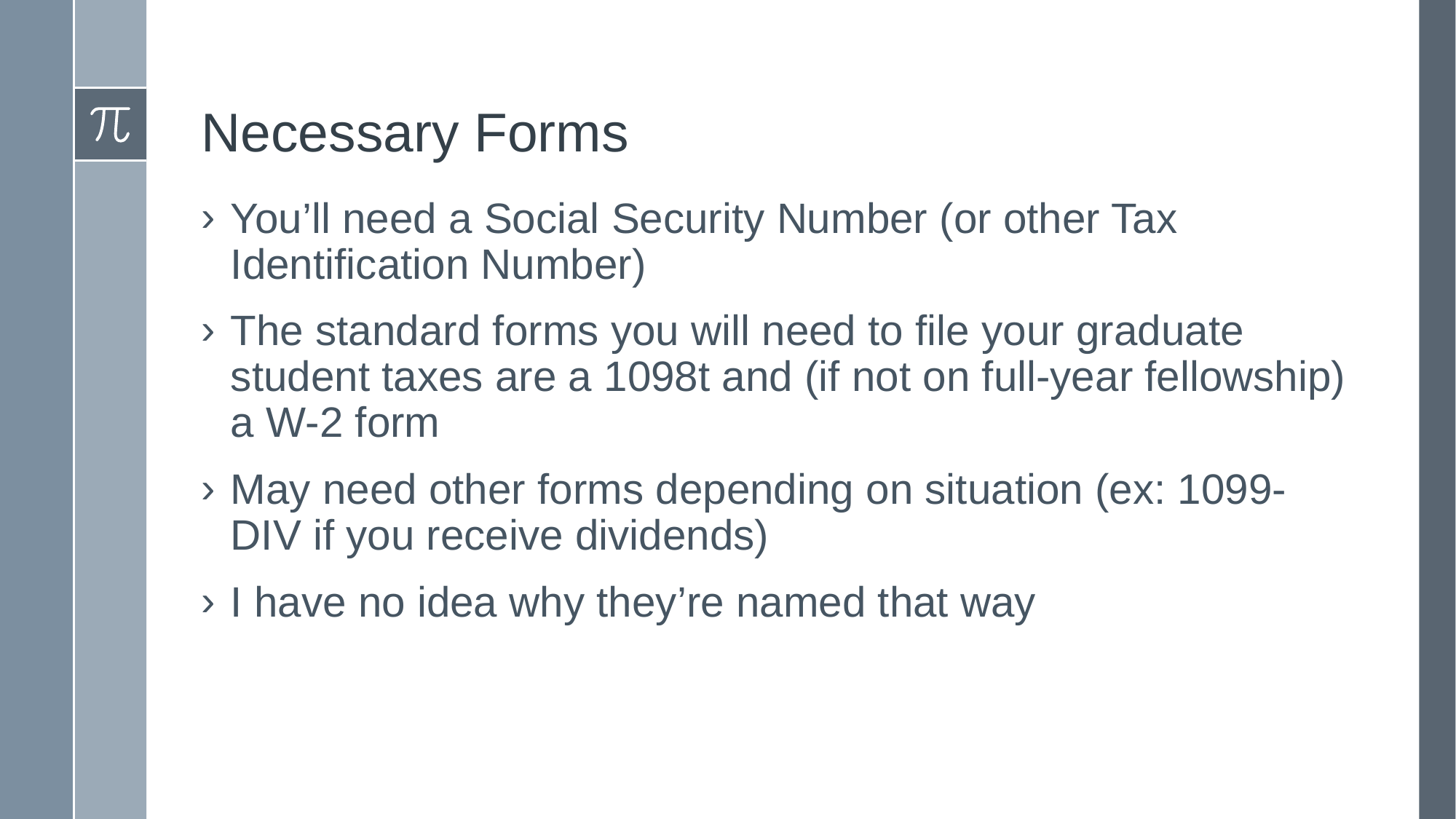

# Necessary Forms
You’ll need a Social Security Number (or other Tax Identification Number)
The standard forms you will need to file your graduate student taxes are a 1098t and (if not on full-year fellowship) a W-2 form
May need other forms depending on situation (ex: 1099-DIV if you receive dividends)
I have no idea why they’re named that way